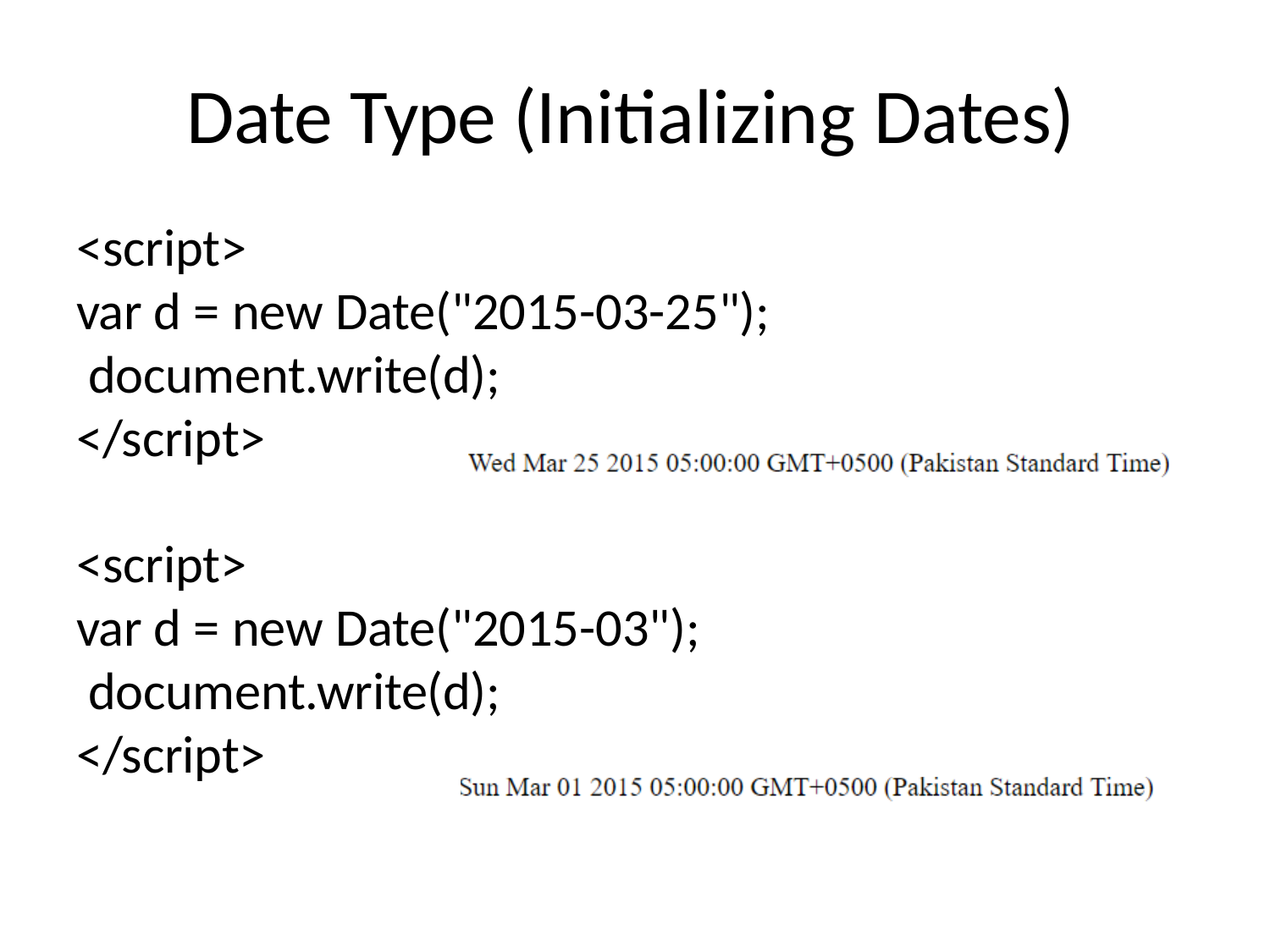

# Date Type (Initializing Dates)
<script>
var d = new Date("2015-03-25");  document.write(d);
</script>

<script>
var d = new Date("2015-03");  document.write(d);
</script>